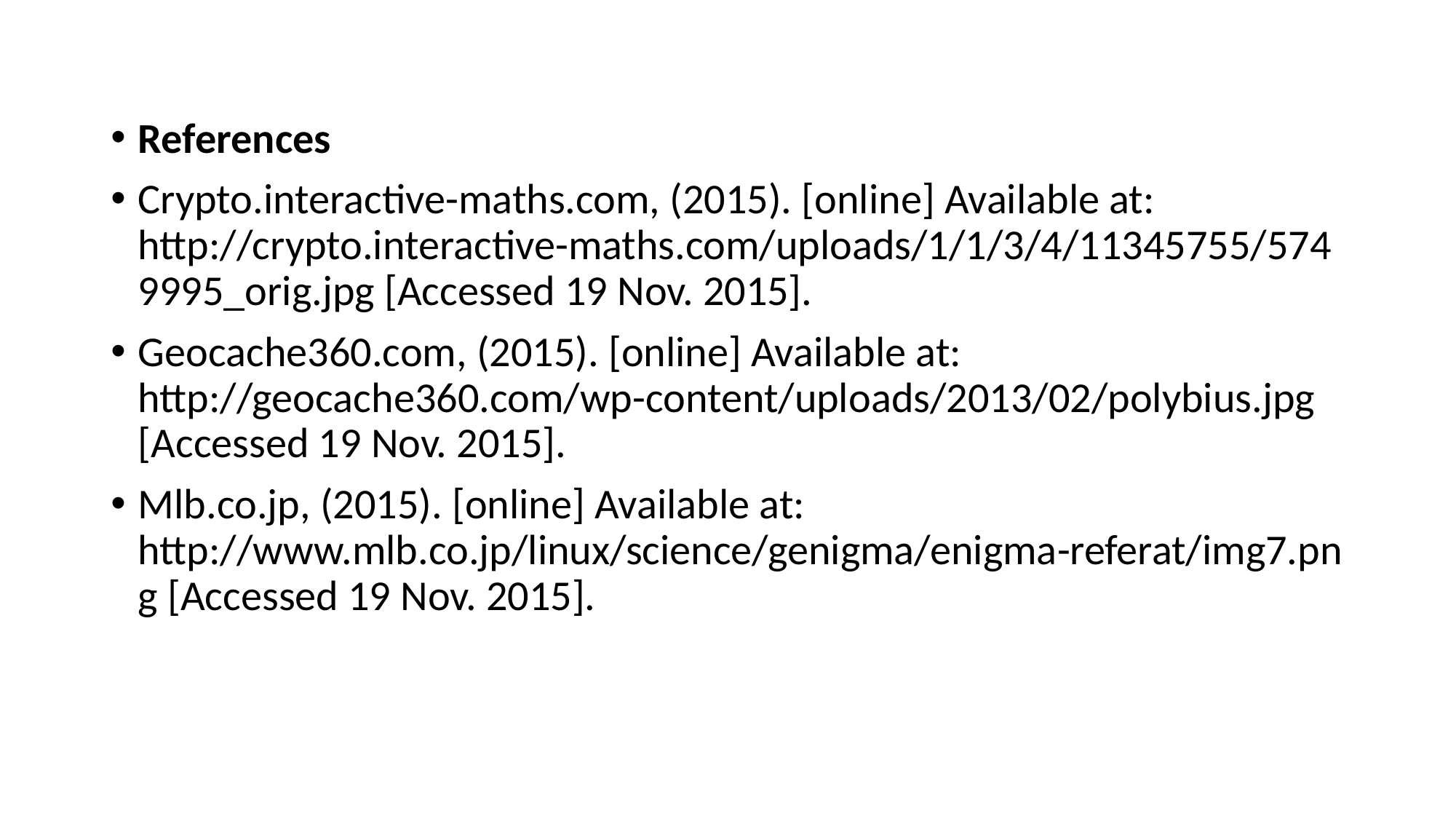

References
Crypto.interactive-maths.com, (2015). [online] Available at: http://crypto.interactive-maths.com/uploads/1/1/3/4/11345755/5749995_orig.jpg [Accessed 19 Nov. 2015].
Geocache360.com, (2015). [online] Available at: http://geocache360.com/wp-content/uploads/2013/02/polybius.jpg [Accessed 19 Nov. 2015].
Mlb.co.jp, (2015). [online] Available at: http://www.mlb.co.jp/linux/science/genigma/enigma-referat/img7.png [Accessed 19 Nov. 2015].